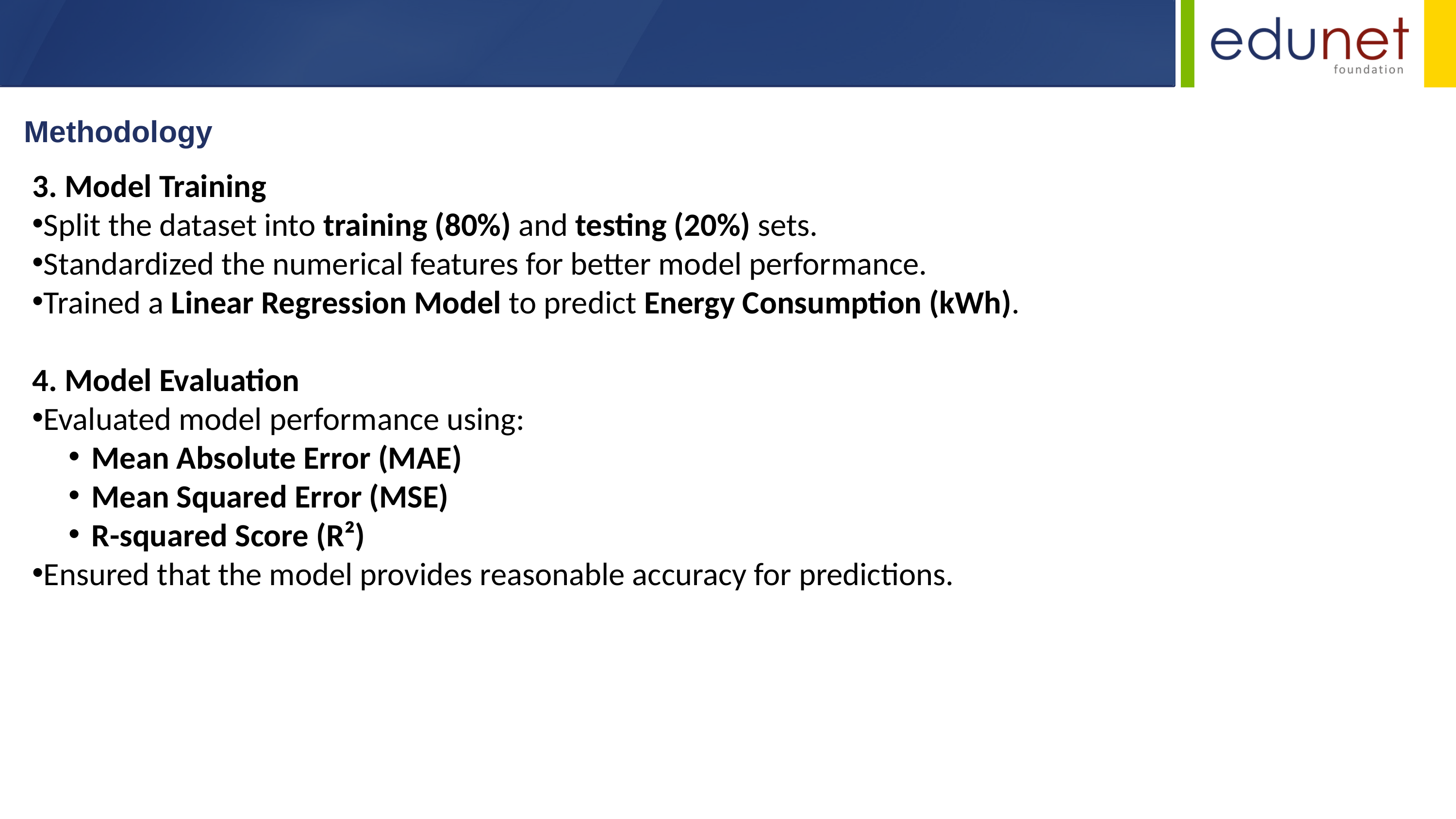

Methodology
3. Model Training
Split the dataset into training (80%) and testing (20%) sets.
Standardized the numerical features for better model performance.
Trained a Linear Regression Model to predict Energy Consumption (kWh).

4. Model Evaluation
Evaluated model performance using:
Mean Absolute Error (MAE)
Mean Squared Error (MSE)
R-squared Score (R²)
Ensured that the model provides reasonable accuracy for predictions.